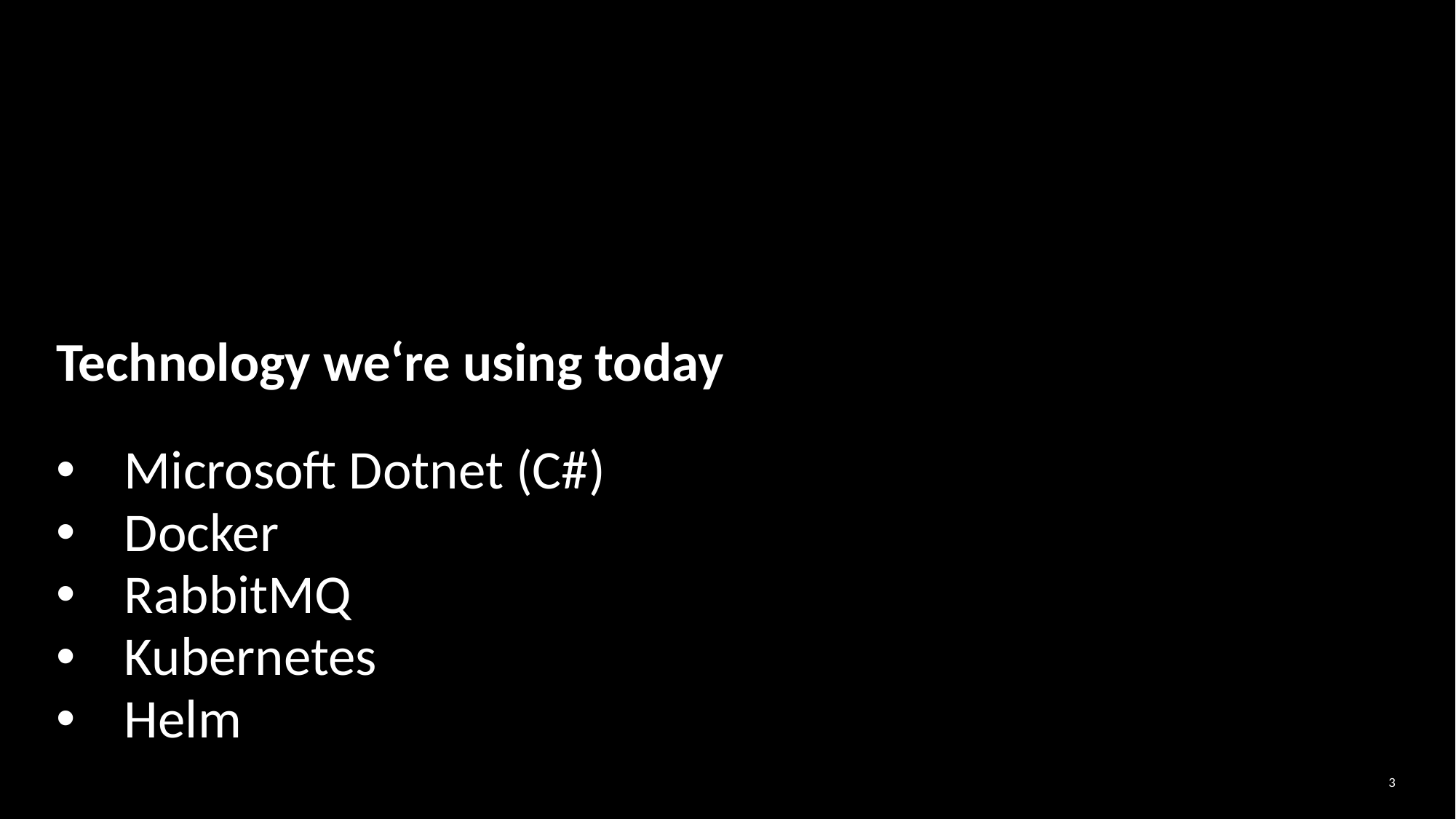

# Technology we‘re using today
Microsoft Dotnet (C#)
Docker
RabbitMQ
Kubernetes
Helm